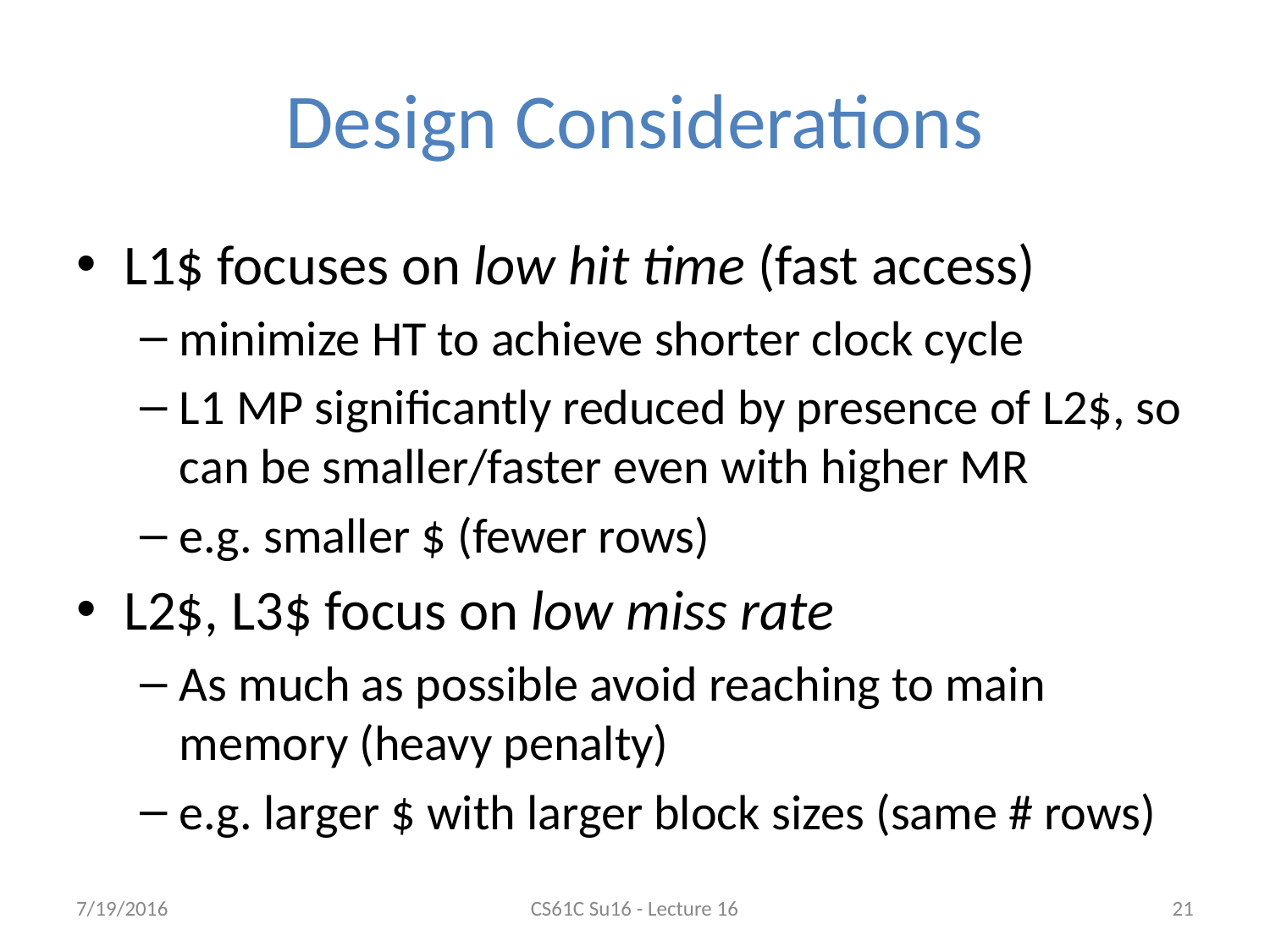

# Design Considerations
L1$ focuses on low hit time (fast access)
minimize HT to achieve shorter clock cycle
L1 MP significantly reduced by presence of L2$, so can be smaller/faster even with higher MR
e.g. smaller $ (fewer rows)
L2$, L3$ focus on low miss rate
As much as possible avoid reaching to main memory (heavy penalty)
e.g. larger $ with larger block sizes (same # rows)
7/19/2016
CS61C Su16 - Lecture 16
21